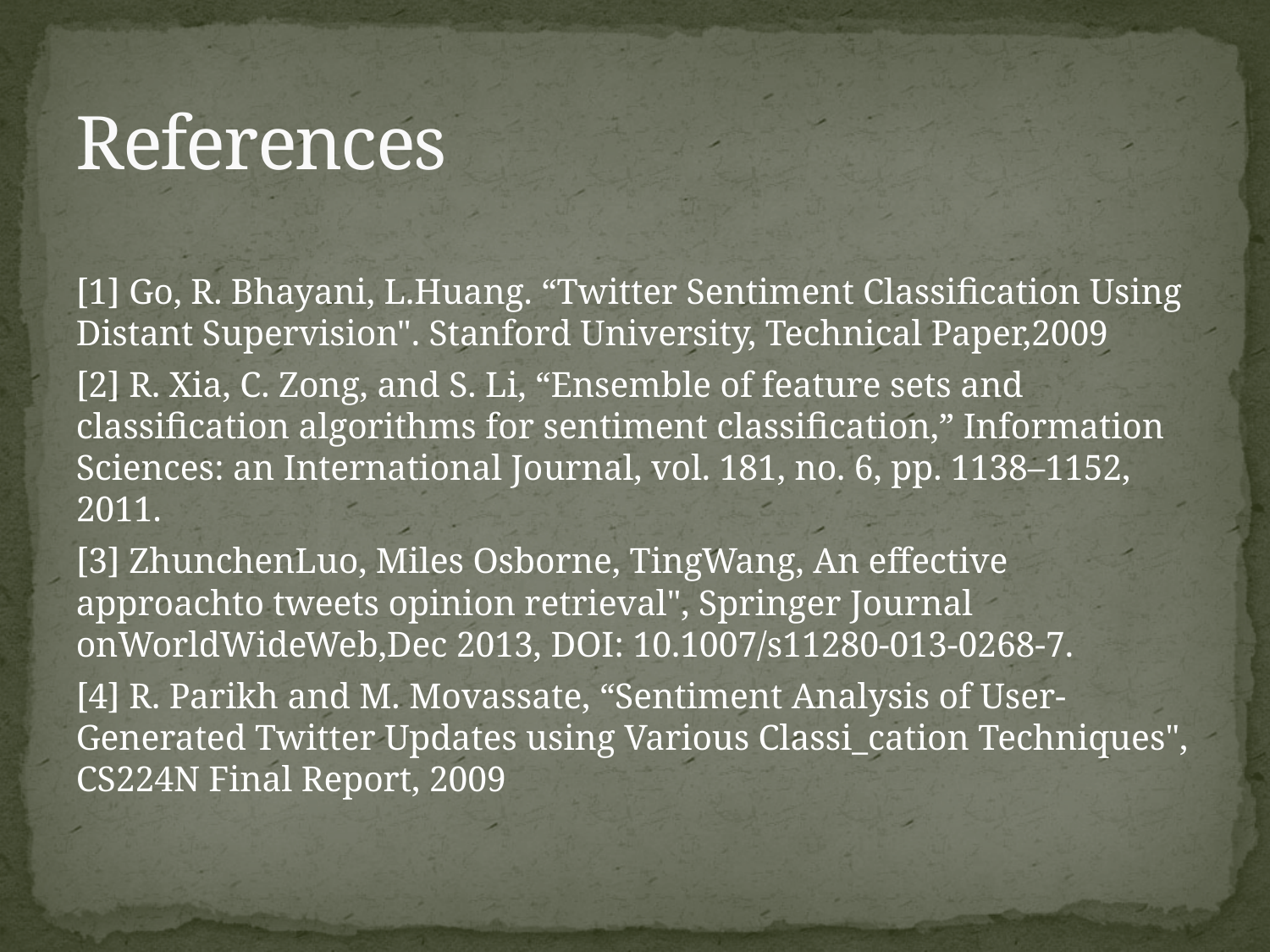

# References

[1] Go, R. Bhayani, L.Huang. “Twitter Sentiment Classification Using Distant Supervision". Stanford University, Technical Paper,2009
[2] R. Xia, C. Zong, and S. Li, “Ensemble of feature sets and classification algorithms for sentiment classification,” Information Sciences: an International Journal, vol. 181, no. 6, pp. 1138–1152, 2011.
[3] ZhunchenLuo, Miles Osborne, TingWang, An effective approachto tweets opinion retrieval", Springer Journal onWorldWideWeb,Dec 2013, DOI: 10.1007/s11280-013-0268-7.
[4] R. Parikh and M. Movassate, “Sentiment Analysis of User- Generated Twitter Updates using Various Classi_cation Techniques", CS224N Final Report, 2009